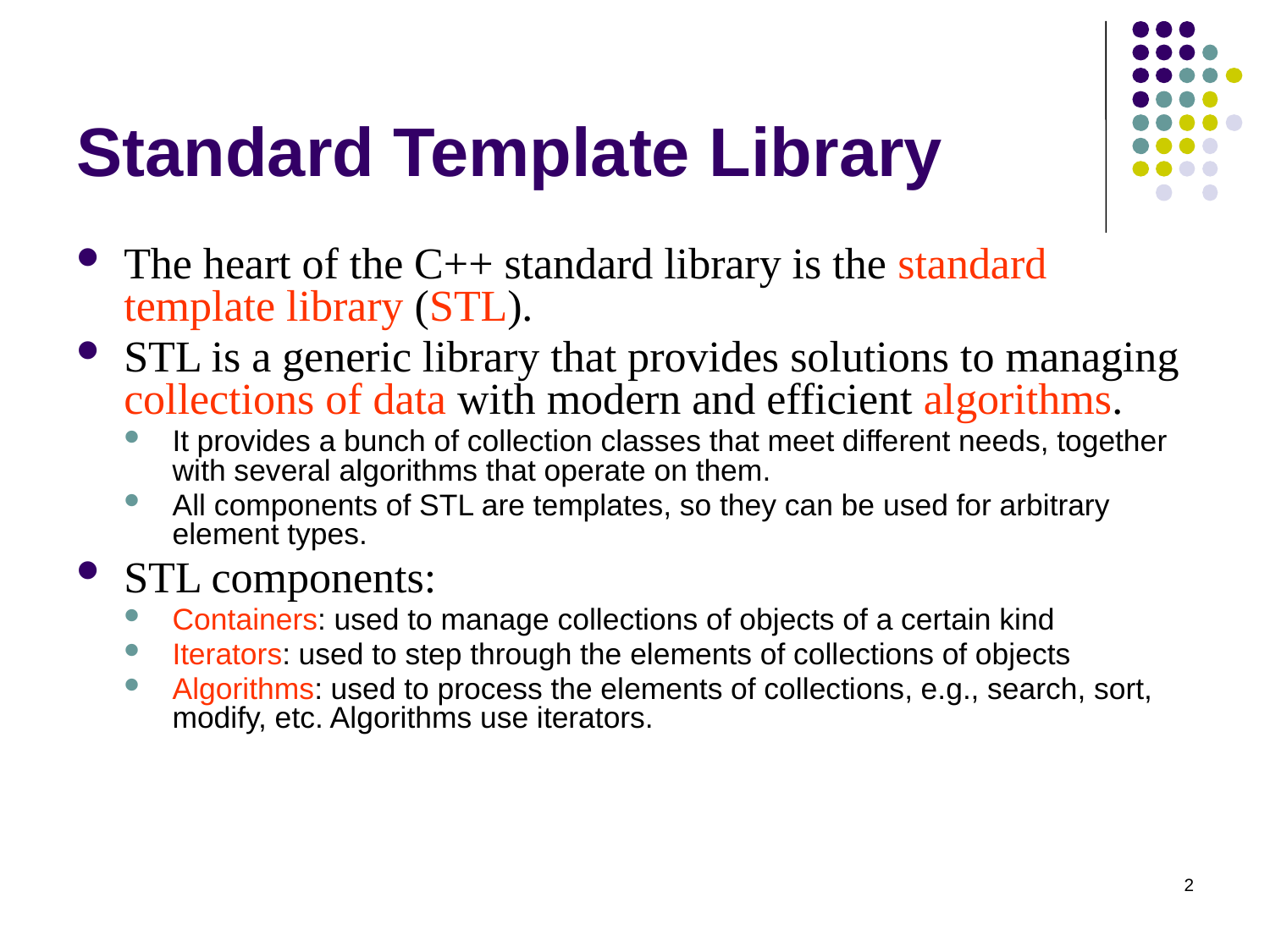

# Standard Template Library
The heart of the C++ standard library is the standard template library (STL).
STL is a generic library that provides solutions to managing collections of data with modern and efficient algorithms.
It provides a bunch of collection classes that meet different needs, together with several algorithms that operate on them.
All components of STL are templates, so they can be used for arbitrary element types.
STL components:
Containers: used to manage collections of objects of a certain kind
Iterators: used to step through the elements of collections of objects
Algorithms: used to process the elements of collections, e.g., search, sort, modify, etc. Algorithms use iterators.
2